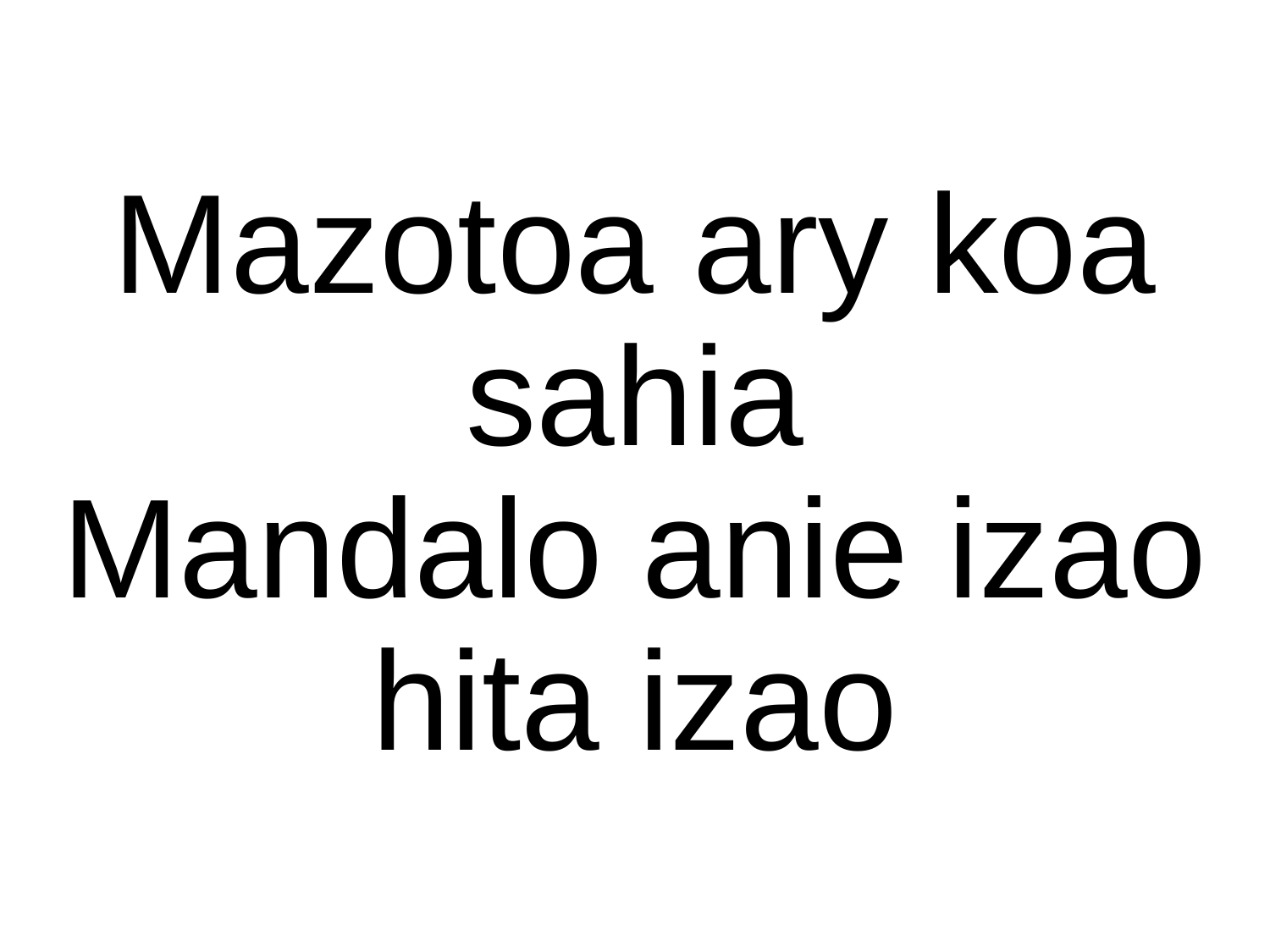

Mazotoa ary koa sahia
Mandalo anie izao hita izao